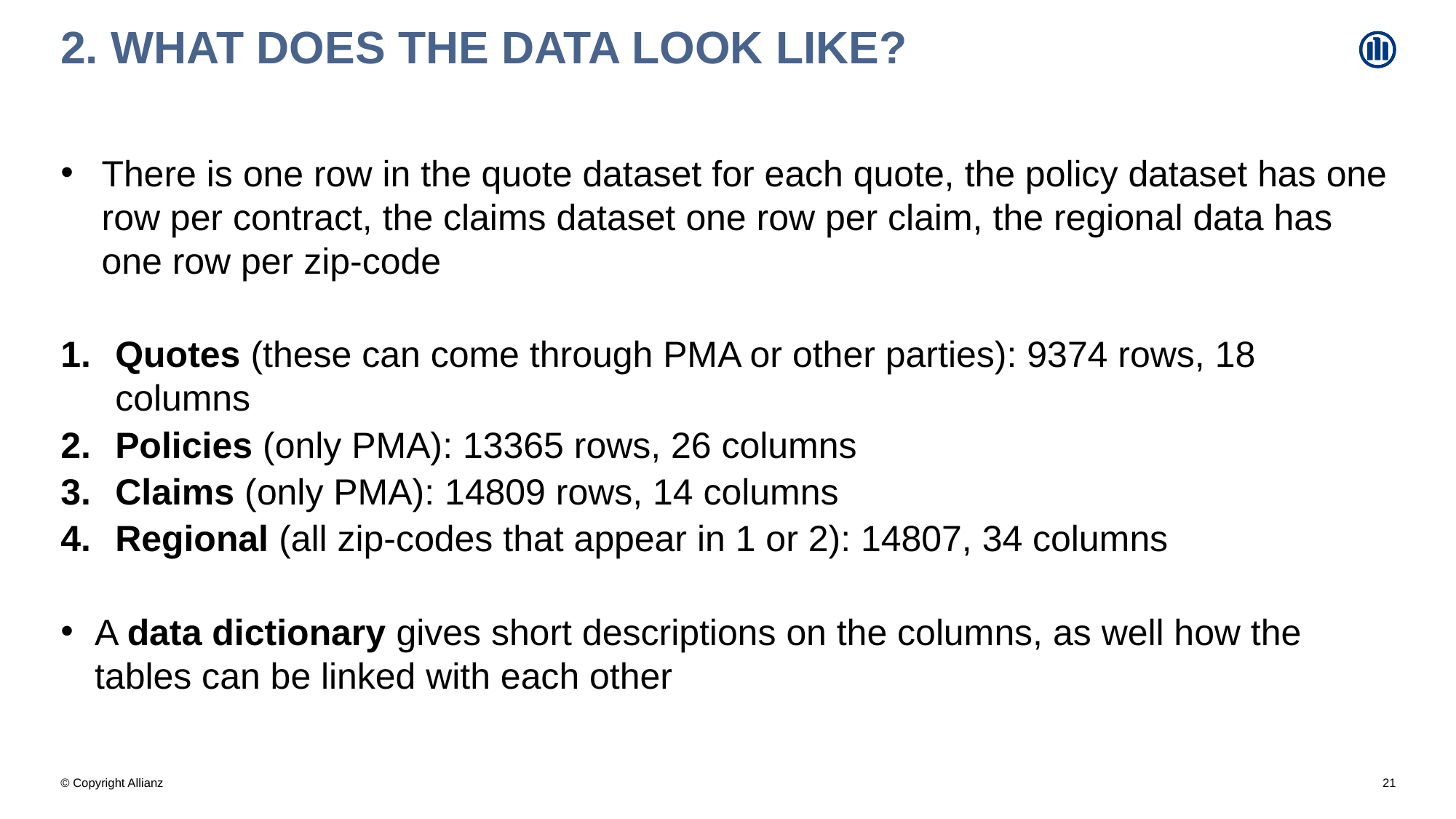

# 2. What does the data look like?
There is one row in the quote dataset for each quote, the policy dataset has one row per contract, the claims dataset one row per claim, the regional data has one row per zip-code

Quotes (these can come through PMA or other parties): 9374 rows, 18 columns
Policies (only PMA): 13365 rows, 26 columns
Claims (only PMA): 14809 rows, 14 columns
Regional (all zip-codes that appear in 1 or 2): 14807, 34 columns

A data dictionary gives short descriptions on the columns, as well how the tables can be linked with each other
21